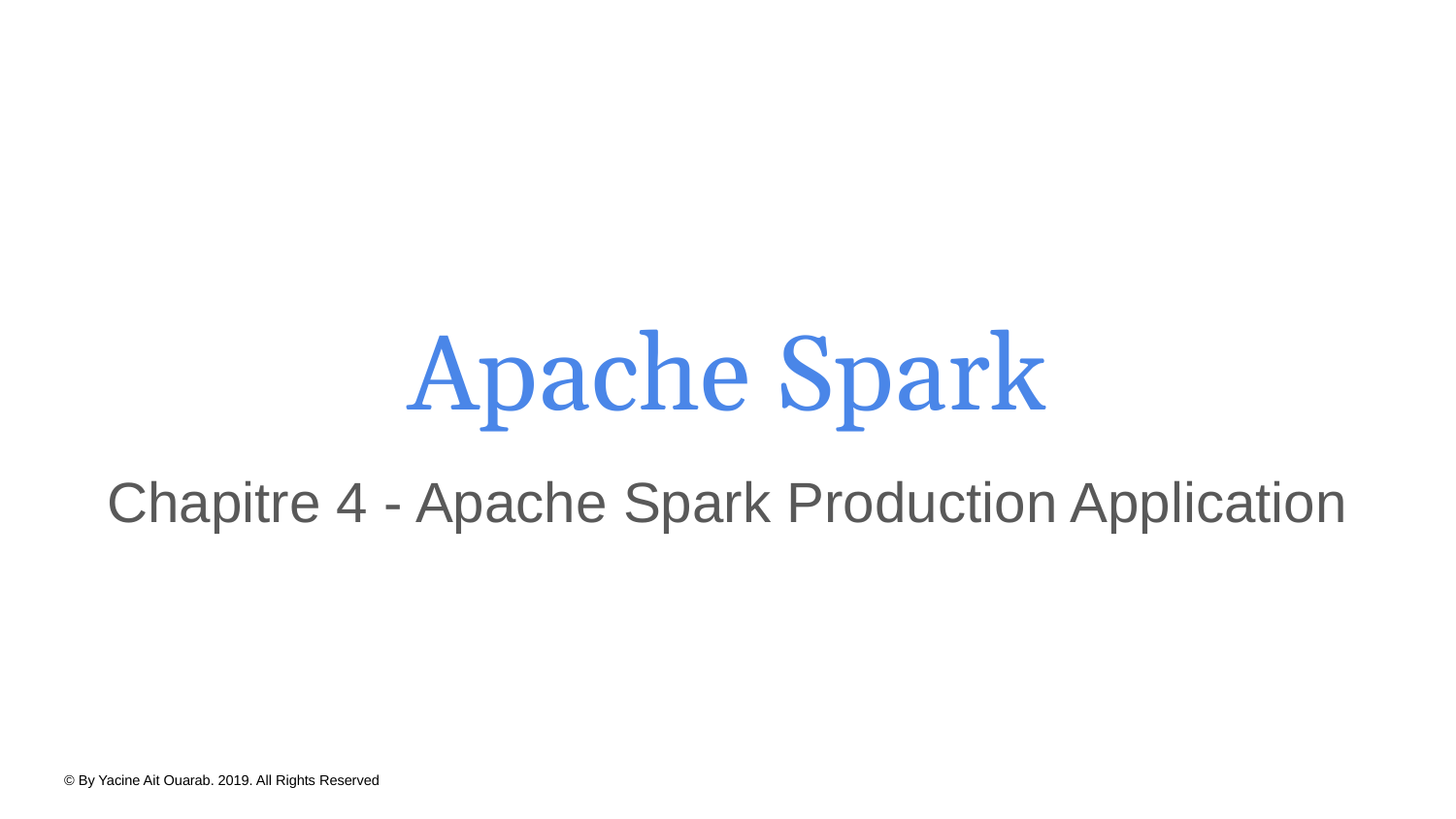

# Apache Spark
Chapitre 4 - Apache Spark Production Application